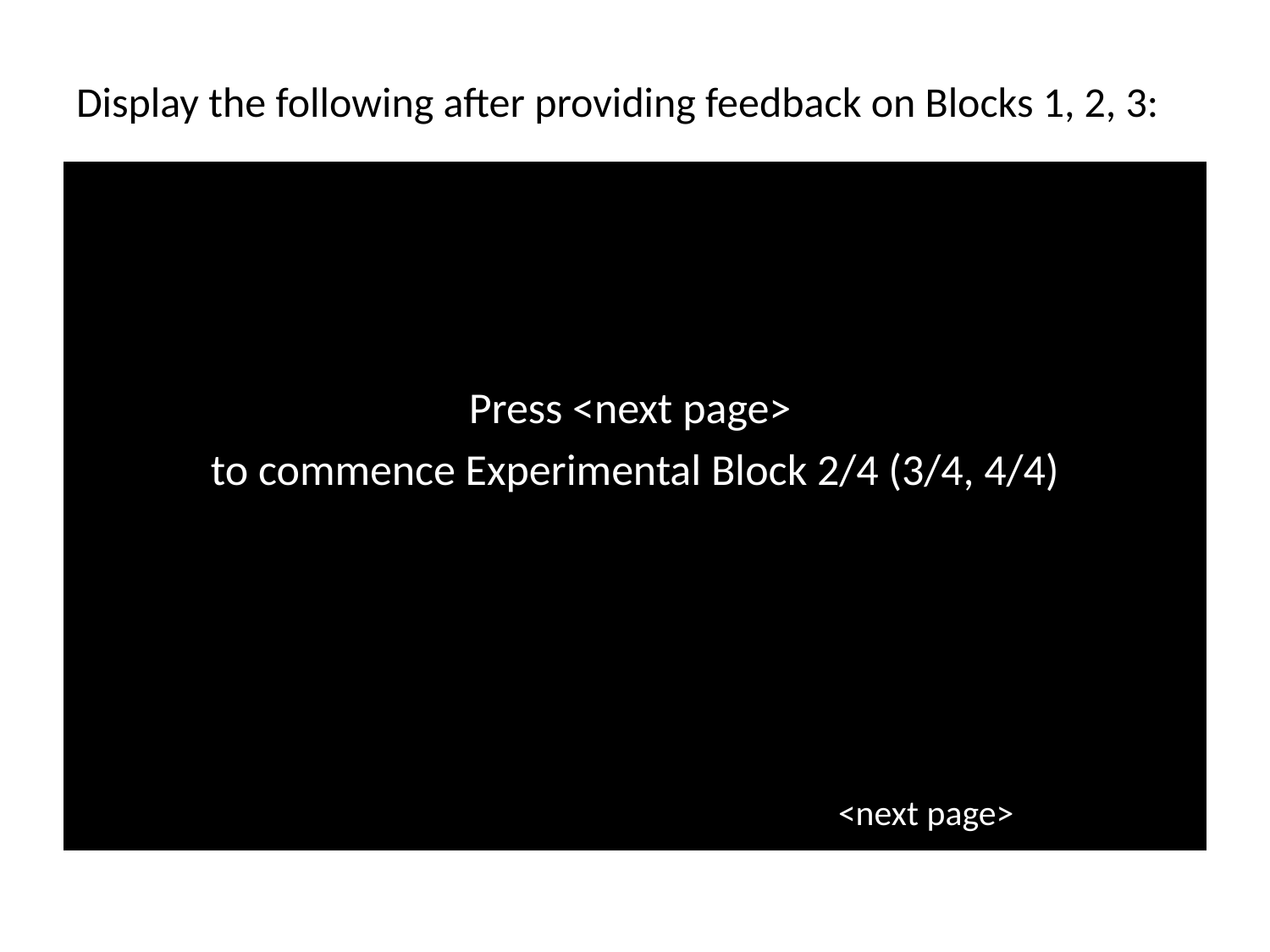

# Display the following after providing feedback on Blocks 1, 2, 3:

Press <next page>
to commence Experimental Block 2/4 (3/4, 4/4)

								<n
														<next page>